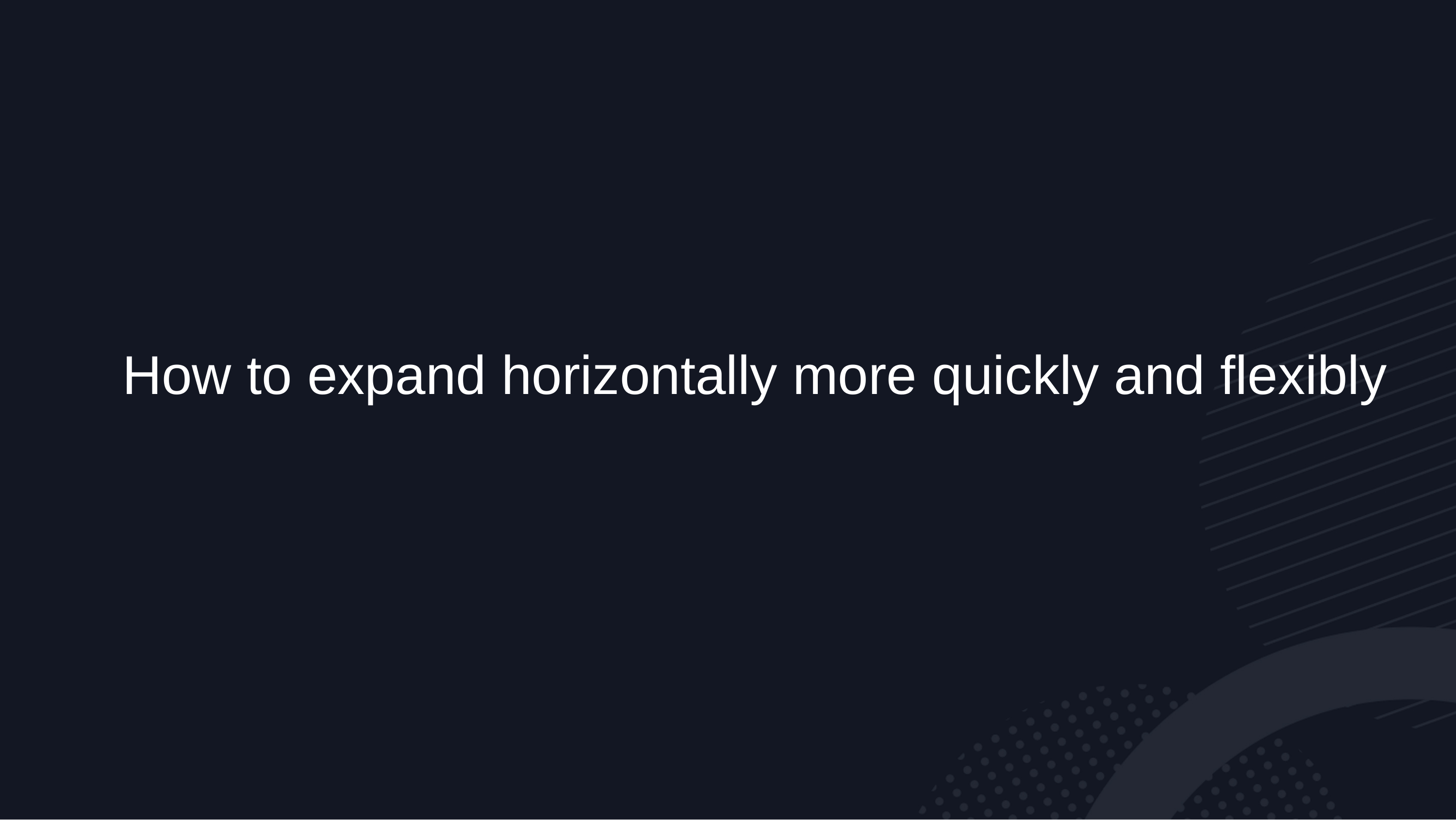

How to expand horizontally more quickly and flexibly